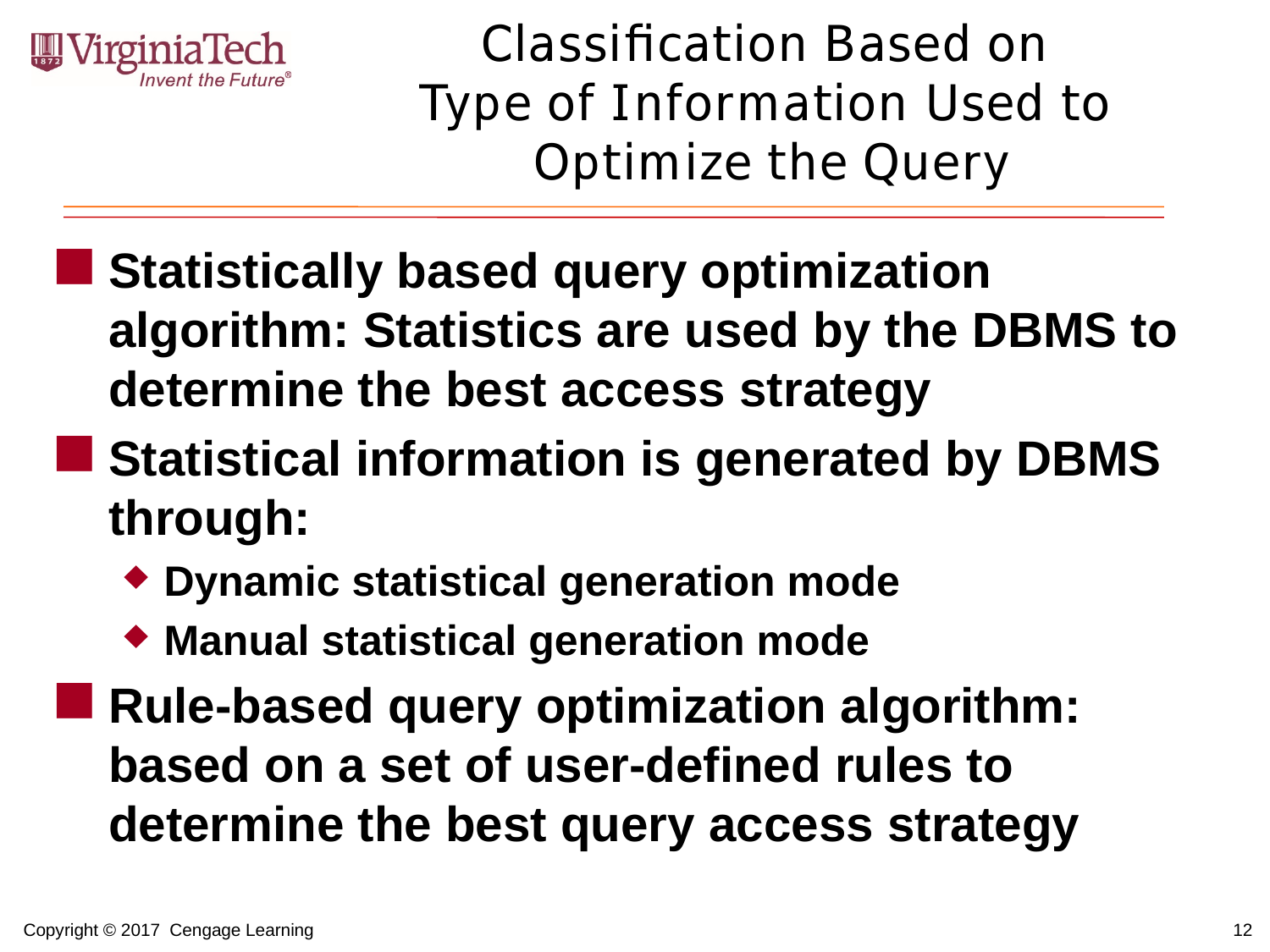

# Classification Based on Type of Information Used to Optimize the Query
Statistically based query optimization algorithm: Statistics are used by the DBMS to determine the best access strategy
Statistical information is generated by DBMS through:
Dynamic statistical generation mode
Manual statistical generation mode
Rule-based query optimization algorithm: based on a set of user-defined rules to determine the best query access strategy
12
Copyright © 2017  Cengage Learning